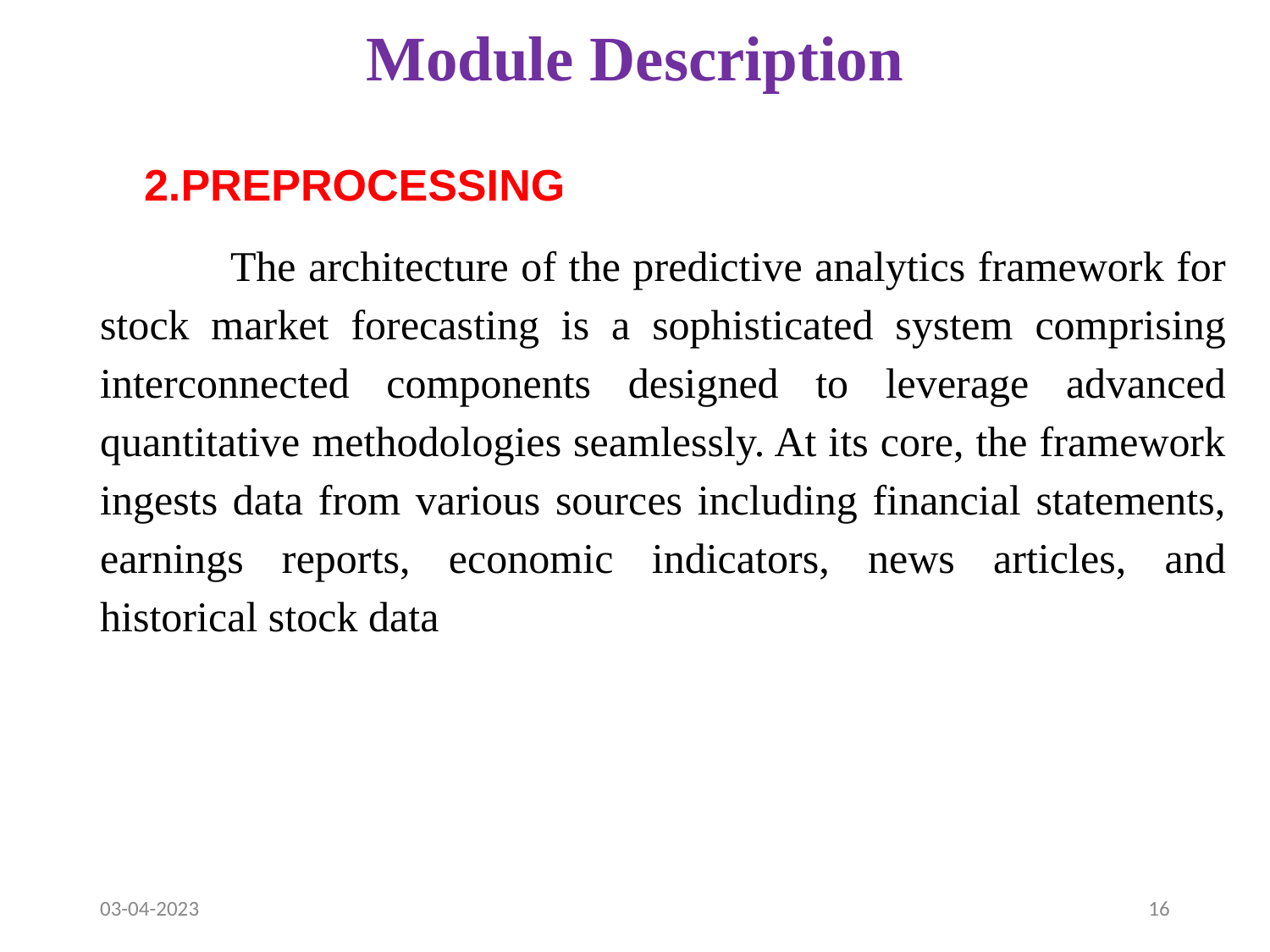

# Module Description
   2.PREPROCESSING
          The architecture of the predictive analytics framework for stock market forecasting is a sophisticated system comprising interconnected components designed to leverage advanced quantitative methodologies seamlessly. At its core, the framework ingests data from various sources including financial statements, earnings reports, economic indicators, news articles, and historical stock data
03-04-2023
16